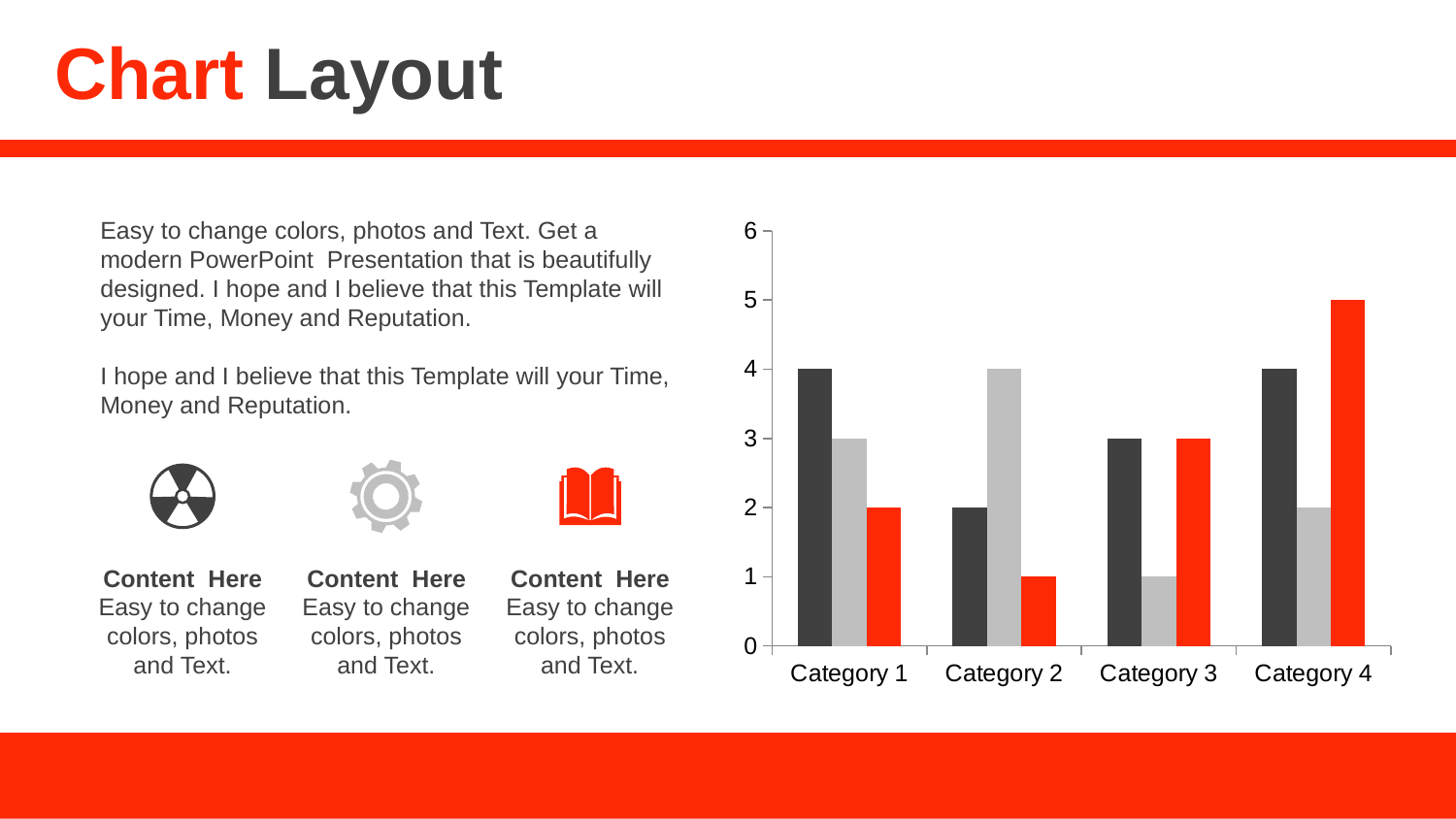

# Chart Layout
Easy to change colors, photos and Text. Get a modern PowerPoint  Presentation that is beautifully designed. I hope and I believe that this Template will your Time, Money and Reputation.

I hope and I believe that this Template will your Time, Money and Reputation.

### Chart

| Category | Series 1 | Series 2 | Series 3 |
|---|---|---|---|
| Category 1 | 4.0 | 3.0 | 2.0 |
| Category 2 | 2.0 | 4.0 | 1.0 |
| Category 3 | 3.0 | 1.0 | 3.0 |
| Category 4 | 4.0 | 2.0 | 5.0 |

Content  Here
Easy to change colors, photos and Text.
Content  Here
Easy to change colors, photos and Text.
Content  Here
Easy to change colors, photos and Text.